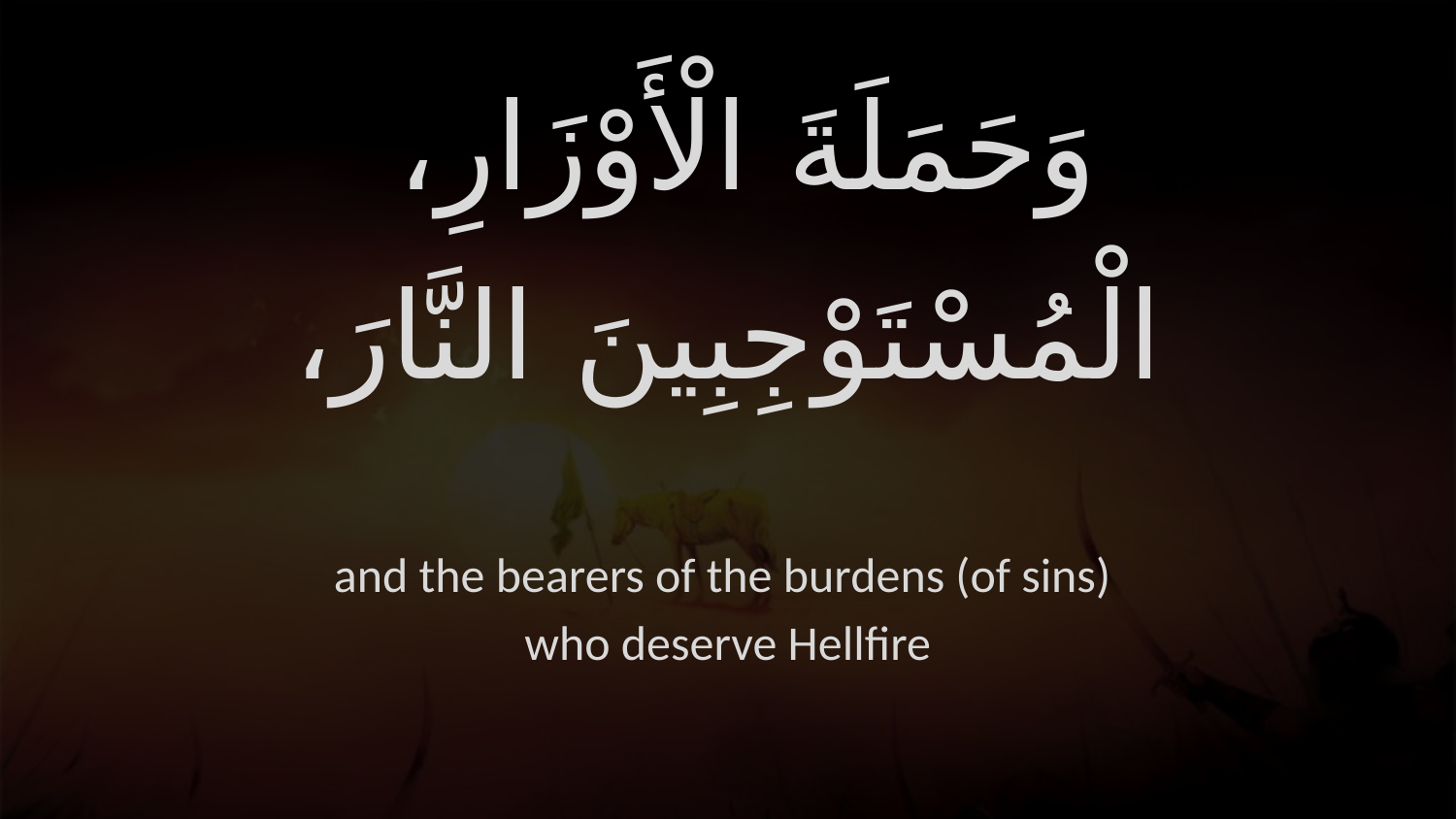

# وَحَمَلَةَ الْأَوْزَارِ، الْمُسْتَوْجِبِينَ النَّارَ،
and the bearers of the burdens (of sins)
who deserve Hellfire